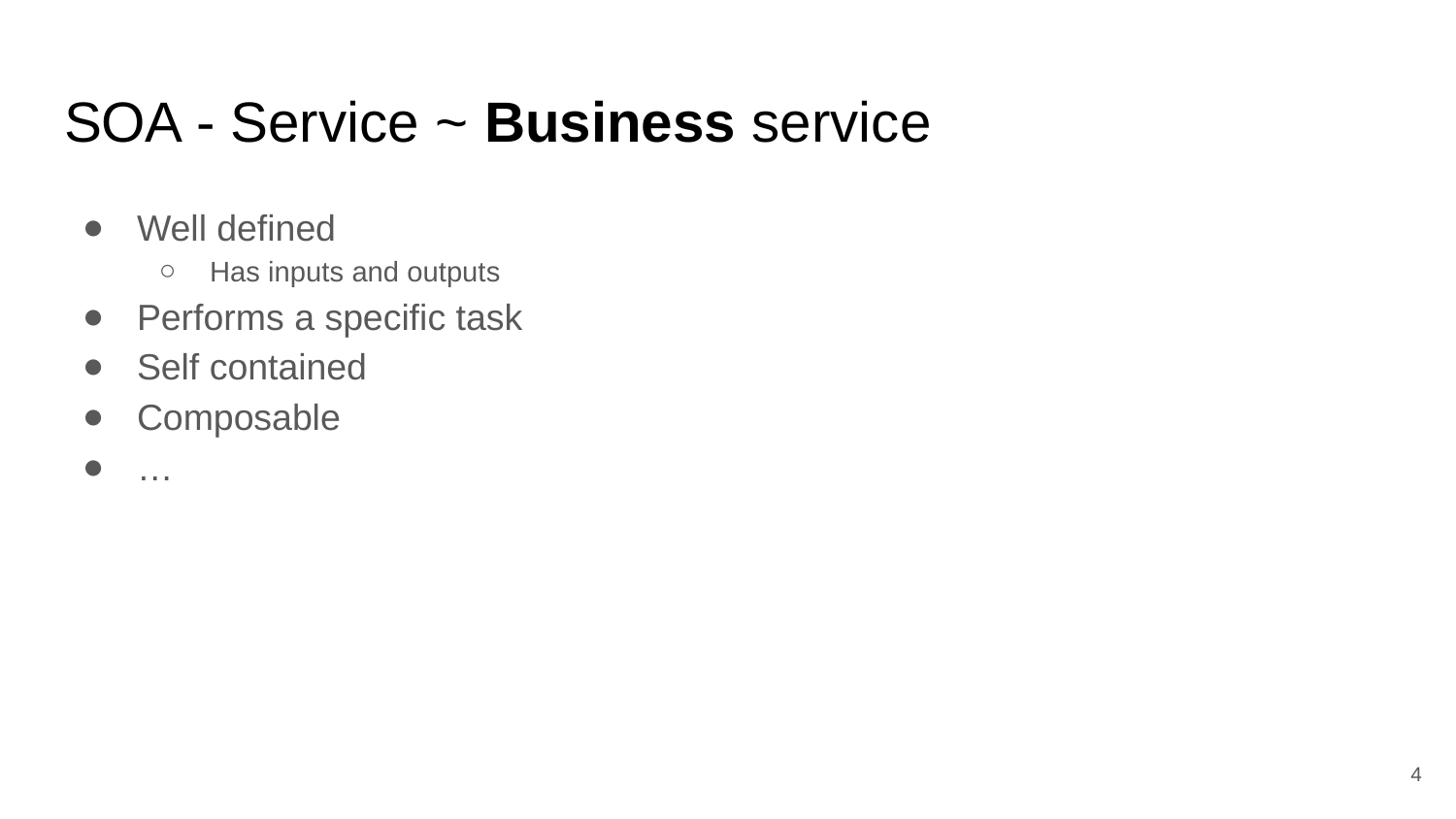

# SOA - Service ~ Business service
Well defined
Has inputs and outputs
Performs a specific task
Self contained
Composable
…

4